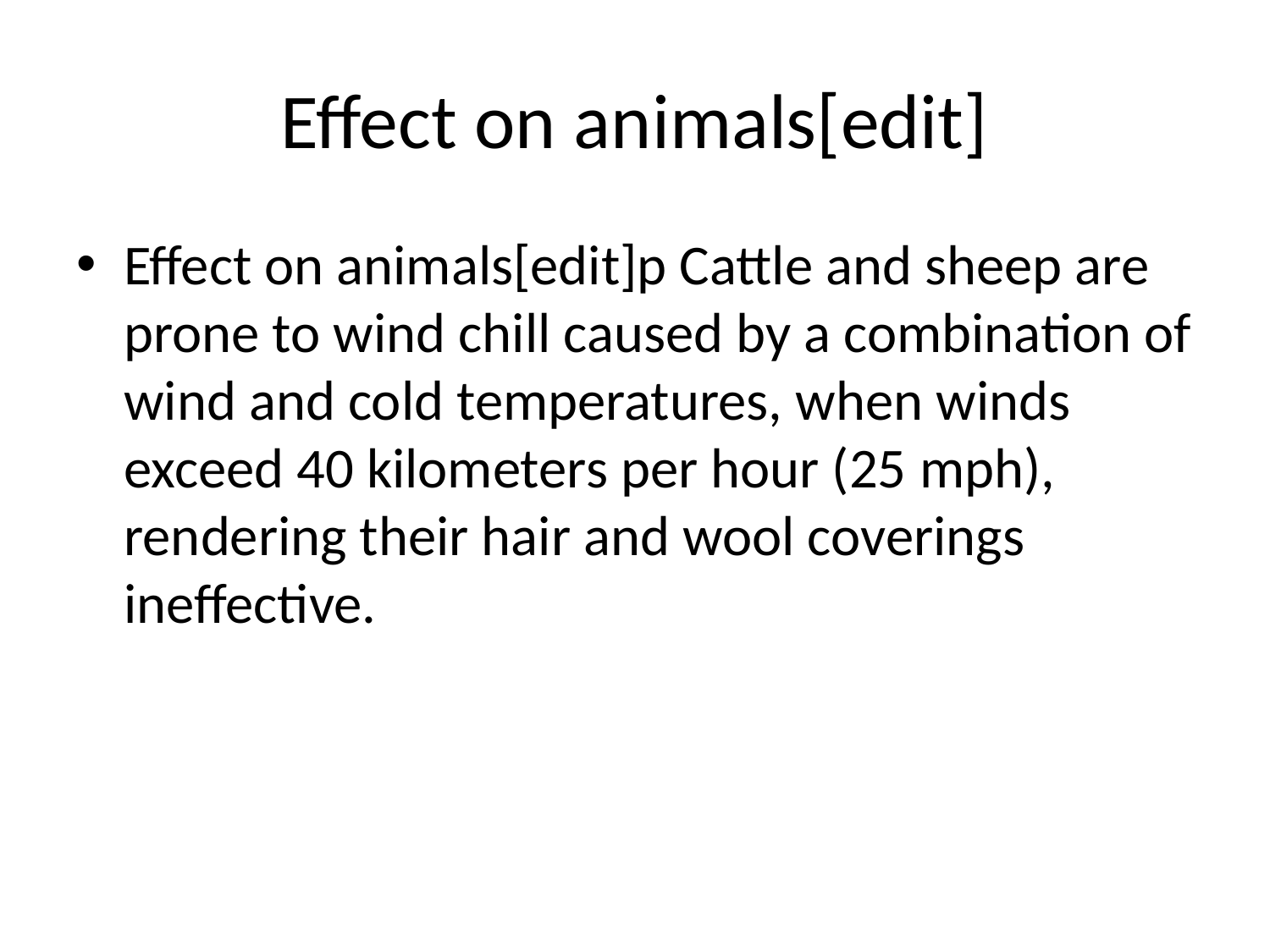

# Effect on animals[edit]
Effect on animals[edit]p Cattle and sheep are prone to wind chill caused by a combination of wind and cold temperatures, when winds exceed 40 kilometers per hour (25 mph), rendering their hair and wool coverings ineffective.